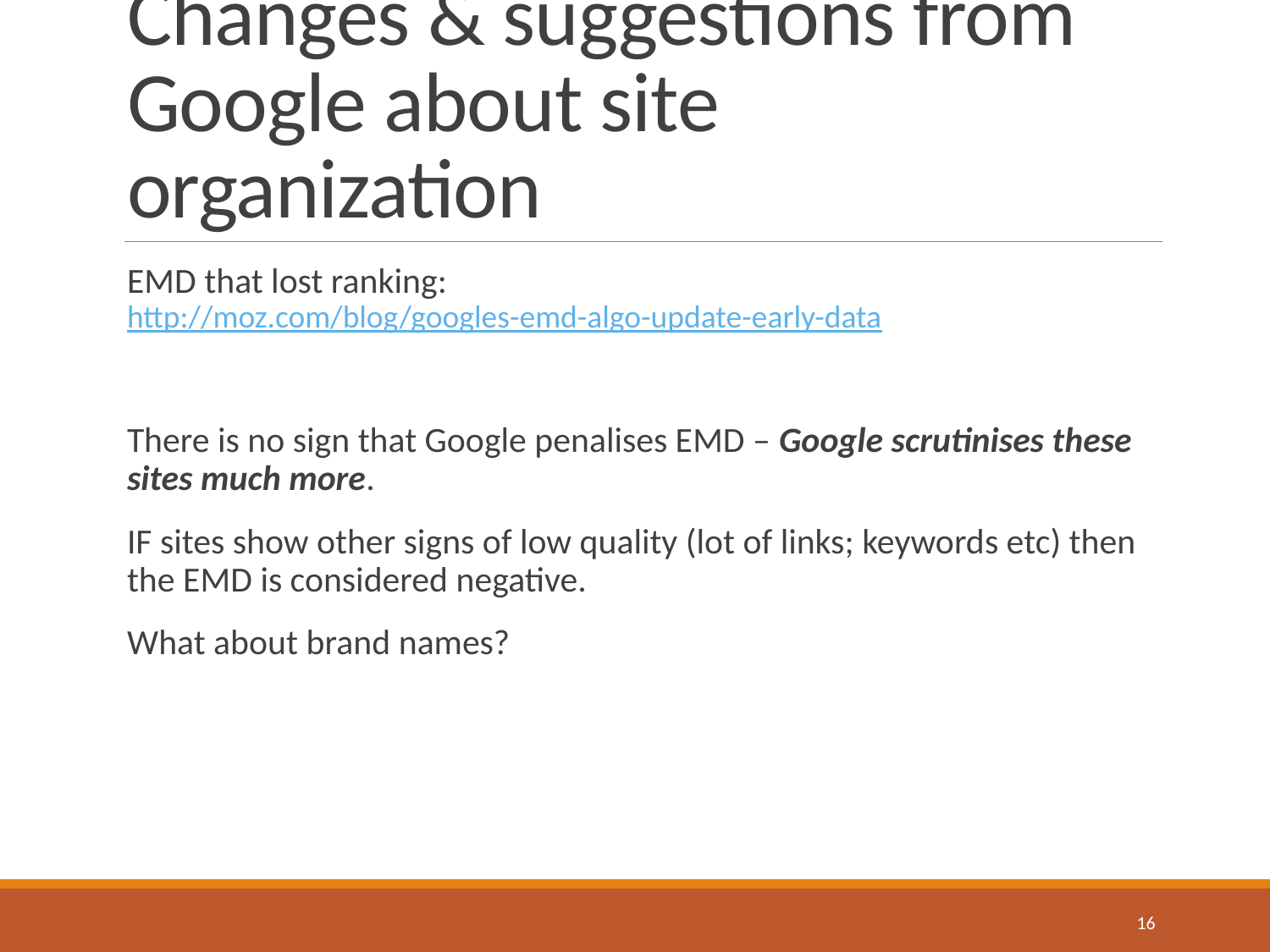

# Changes & suggestions from Google about site organization
EMD that lost ranking: http://moz.com/blog/googles-emd-algo-update-early-data

There is no sign that Google penalises EMD – Google scrutinises these sites much more.
IF sites show other signs of low quality (lot of links; keywords etc) then the EMD is considered negative.
What about brand names?

16